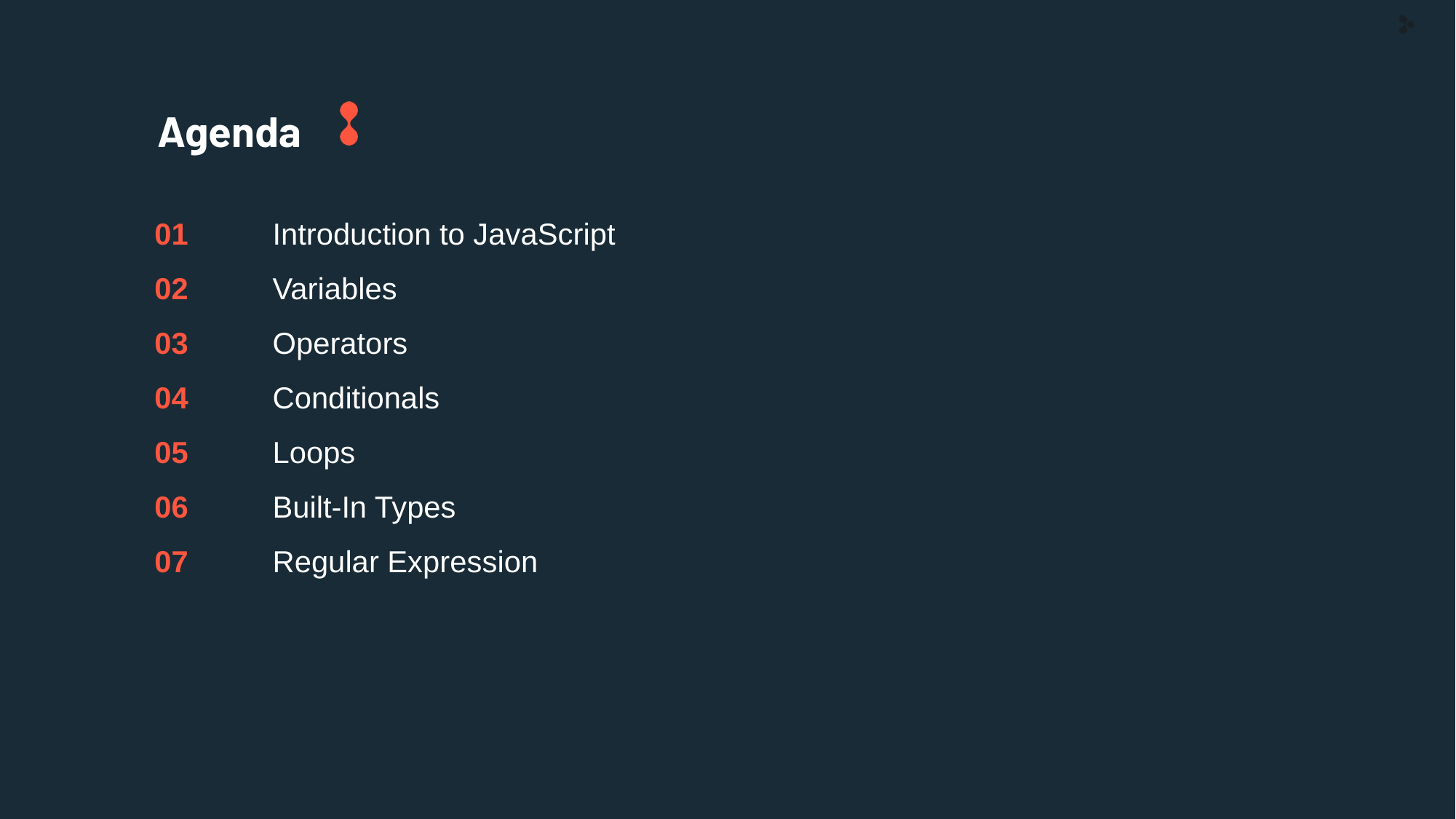

01
02
03
04
05
06
07
Introduction to JavaScript
Variables
Operators
Conditionals
Loops
Built-In Types
Regular Expression